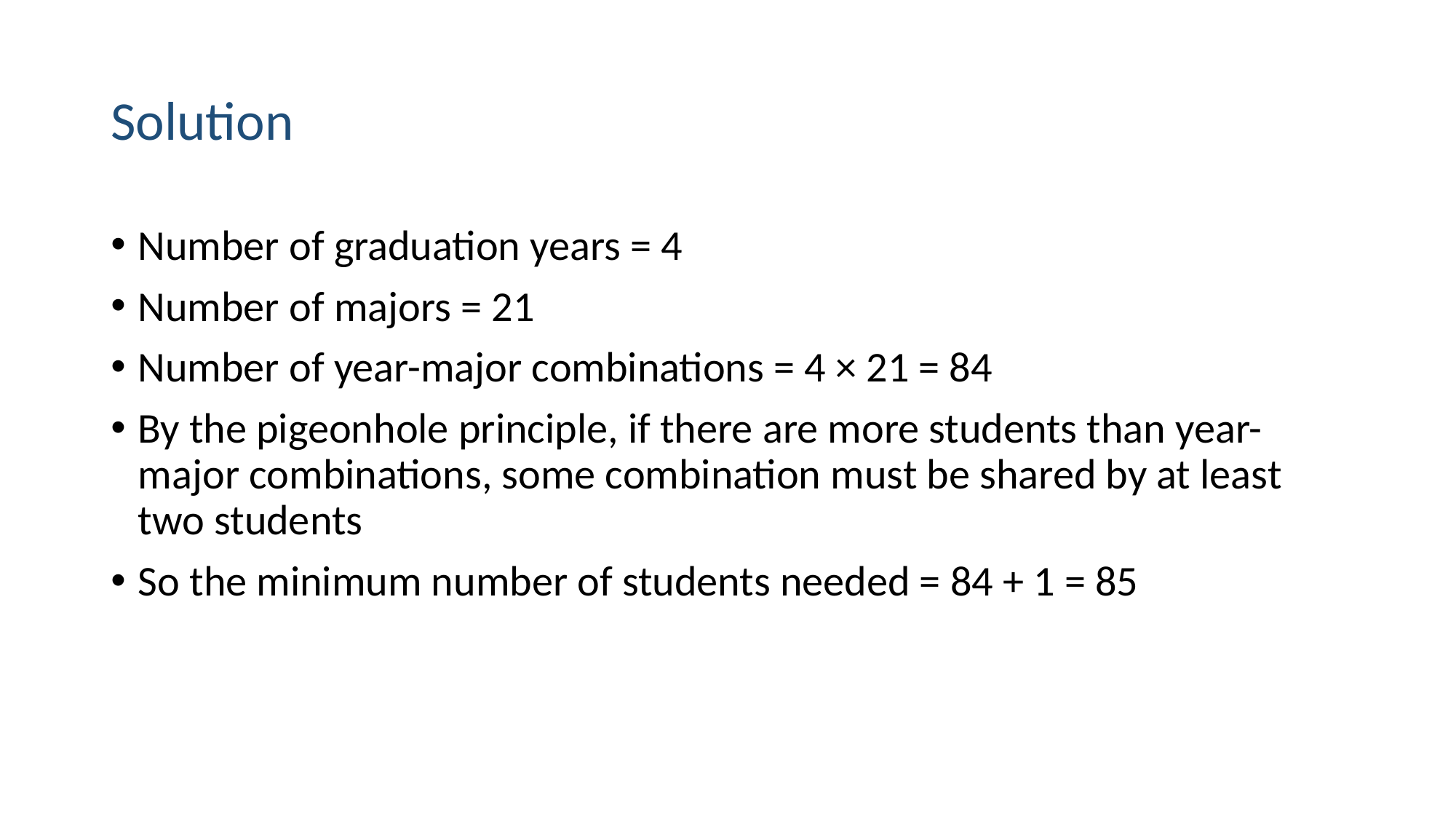

# Solution
Number of graduation years = 4
Number of majors = 21
Number of year-major combinations = 4 × 21 = 84
By the pigeonhole principle, if there are more students than year-major combinations, some combination must be shared by at least two students
So the minimum number of students needed = 84 + 1 = 85